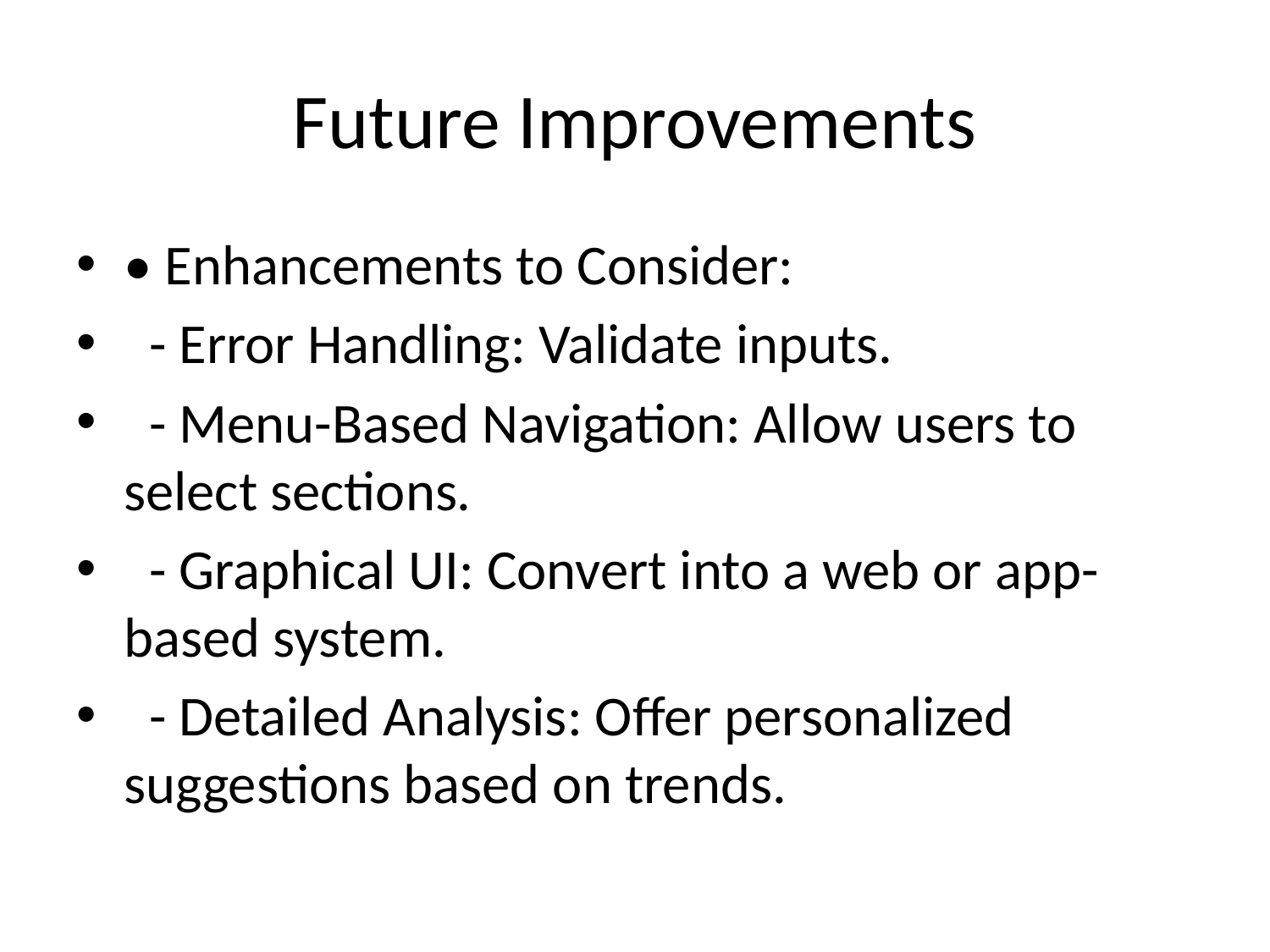

# Future Improvements
• Enhancements to Consider:
  - Error Handling: Validate inputs.
  - Menu-Based Navigation: Allow users to select sections.
  - Graphical UI: Convert into a web or app-based system.
  - Detailed Analysis: Offer personalized suggestions based on trends.